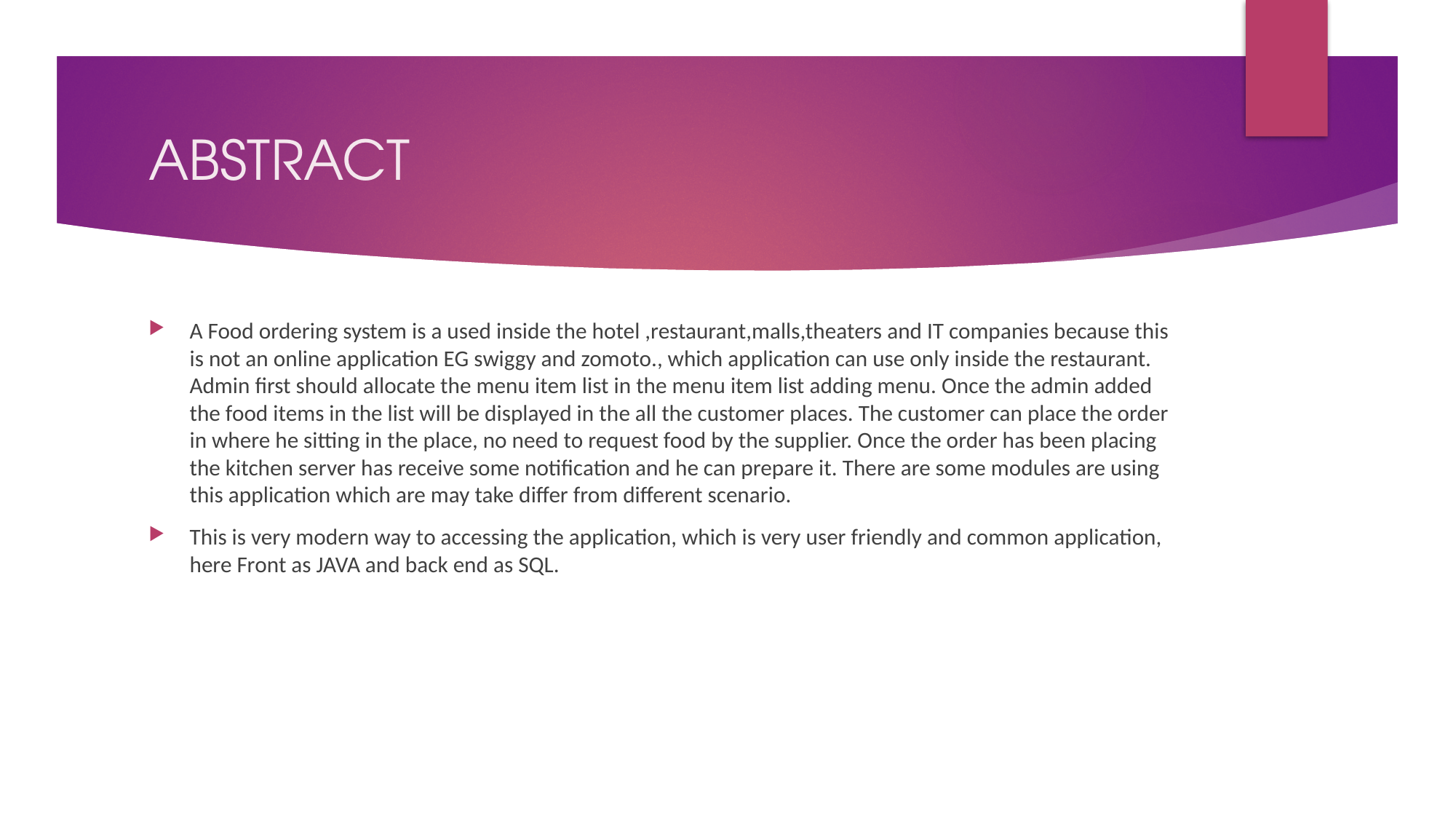

# ABSTRACT
A Food ordering system is a used inside the hotel ,restaurant,malls,theaters and IT companies because this is not an online application EG swiggy and zomoto., which application can use only inside the restaurant. Admin first should allocate the menu item list in the menu item list adding menu. Once the admin added the food items in the list will be displayed in the all the customer places. The customer can place the order in where he sitting in the place, no need to request food by the supplier. Once the order has been placing the kitchen server has receive some notification and he can prepare it. There are some modules are using this application which are may take differ from different scenario.
This is very modern way to accessing the application, which is very user friendly and common application, here Front as JAVA and back end as SQL.